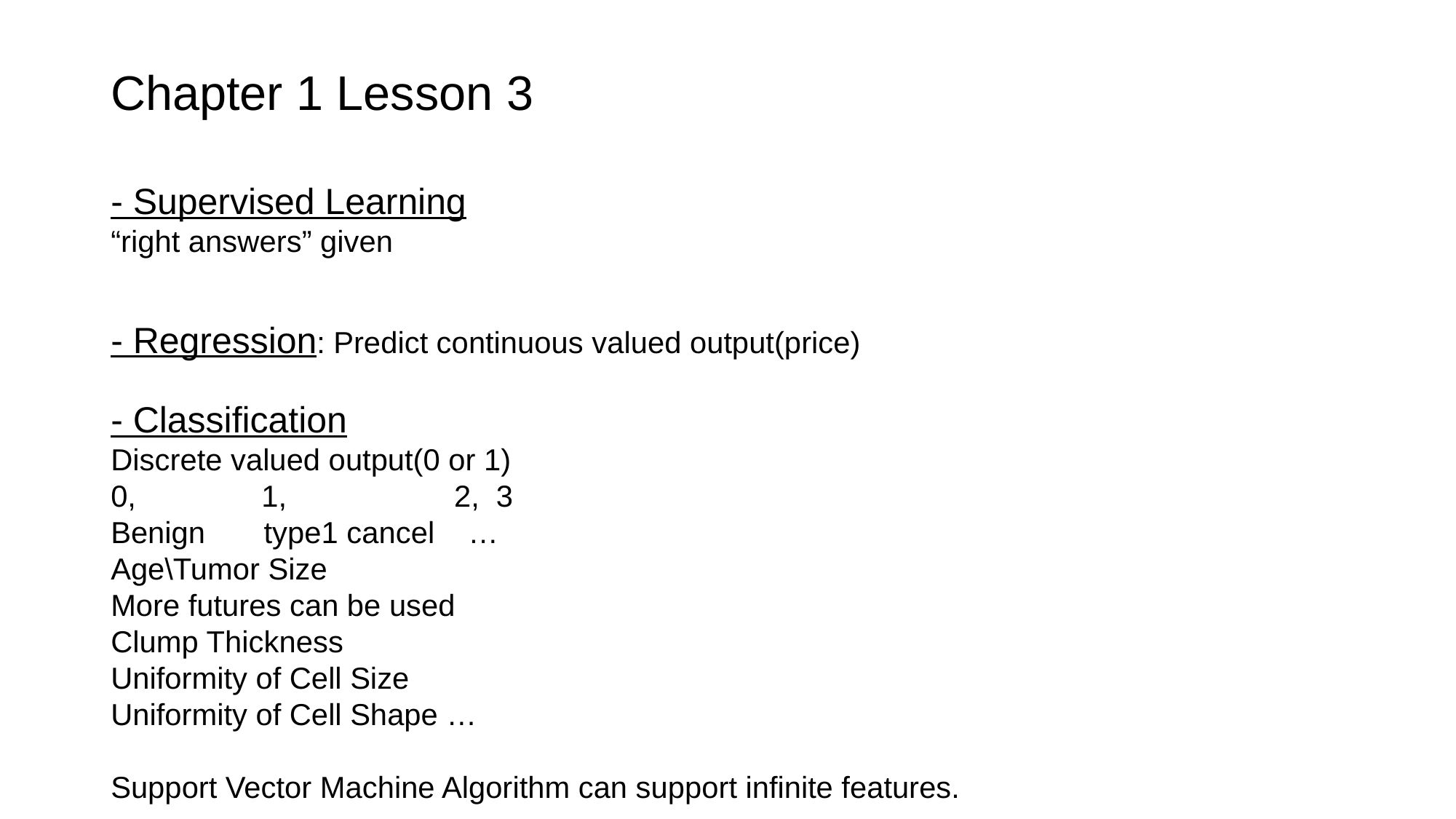

Chapter 1 Lesson 3

- Supervised Learning
“right answers” given

- Regression: Predict continuous valued output(price)

- Classification
Discrete valued output(0 or 1)
0,               1,                    2,  3
Benign       type1 cancel    …
Age\Tumor Size
More futures can be used
Clump Thickness
Uniformity of Cell Size
Uniformity of Cell Shape …

Support Vector Machine Algorithm can support infinite features.